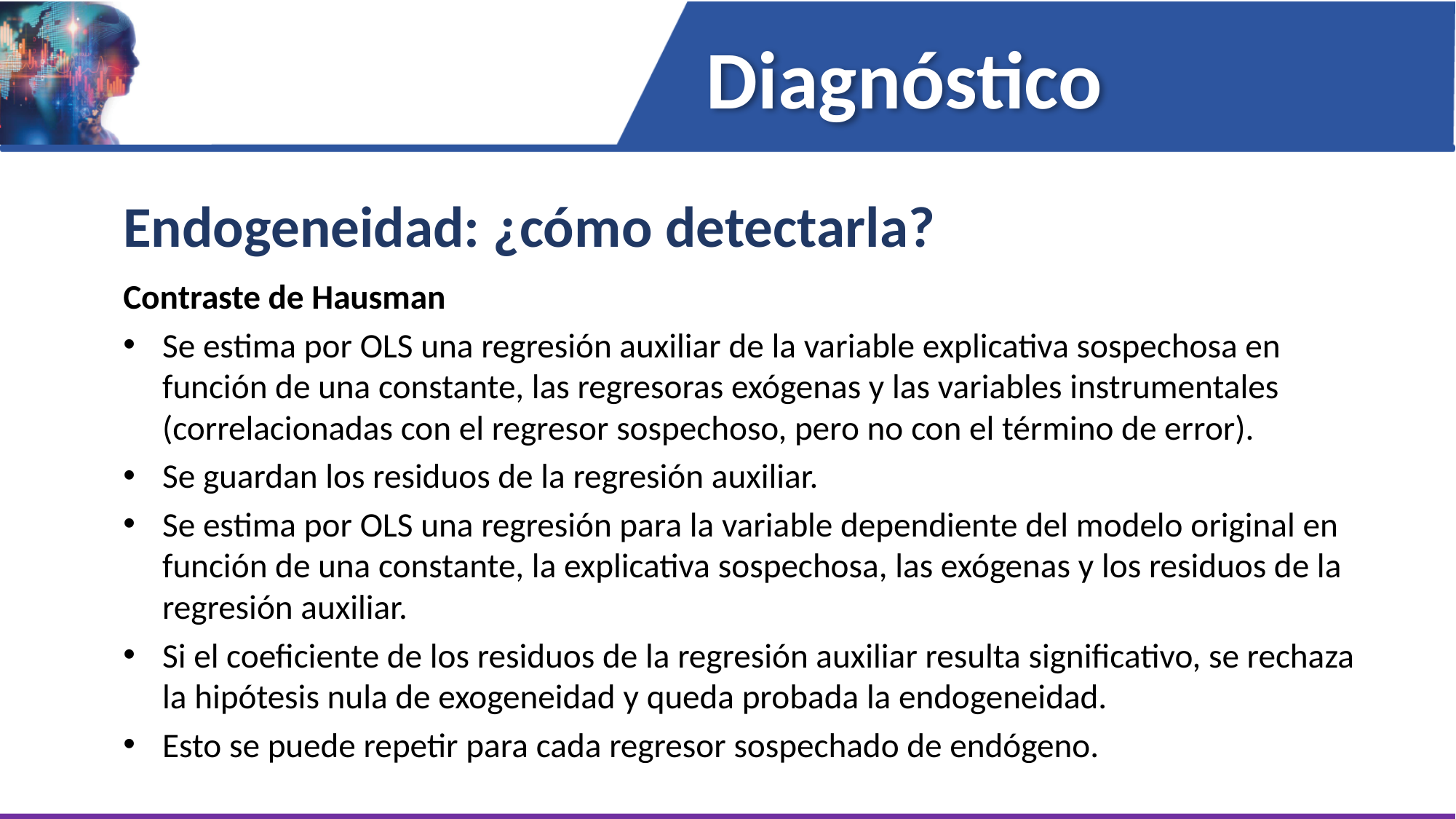

Diagnóstico
Endogeneidad: ¿cómo detectarla?
Contraste de Hausman
Se estima por OLS una regresión auxiliar de la variable explicativa sospechosa en función de una constante, las regresoras exógenas y las variables instrumentales (correlacionadas con el regresor sospechoso, pero no con el término de error).
Se guardan los residuos de la regresión auxiliar.
Se estima por OLS una regresión para la variable dependiente del modelo original en función de una constante, la explicativa sospechosa, las exógenas y los residuos de la regresión auxiliar.
Si el coeficiente de los residuos de la regresión auxiliar resulta significativo, se rechaza la hipótesis nula de exogeneidad y queda probada la endogeneidad.
Esto se puede repetir para cada regresor sospechado de endógeno.